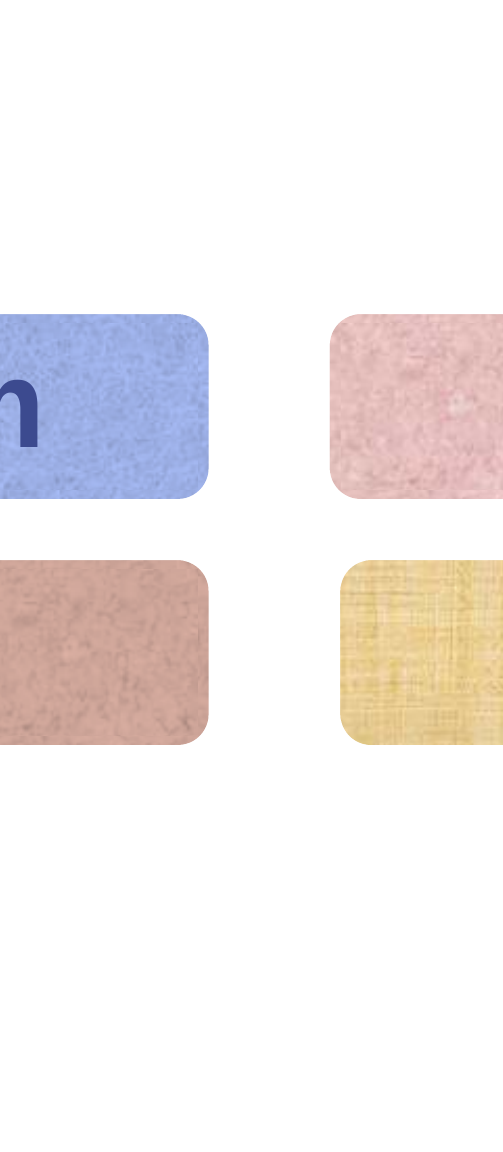

Easy

Medium

Continue

Hard
Play

Very Hard